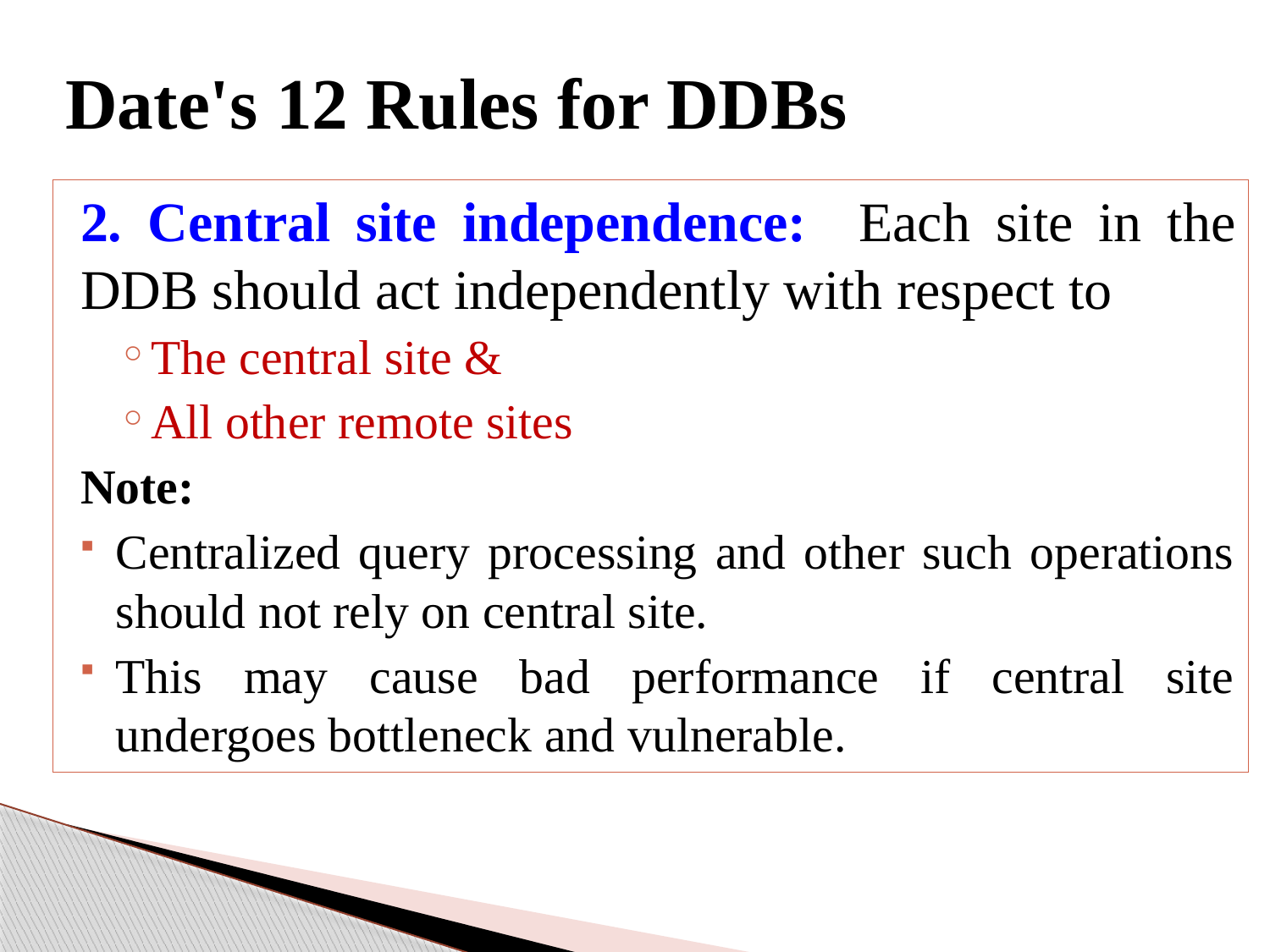

# Date's 12 Rules for DDBs
2. Central site independence:  Each site in the DDB should act independently with respect to
The central site &
All other remote sites
Note:
Centralized query processing and other such operations should not rely on central site.
This may cause bad performance if central site undergoes bottleneck and vulnerable.